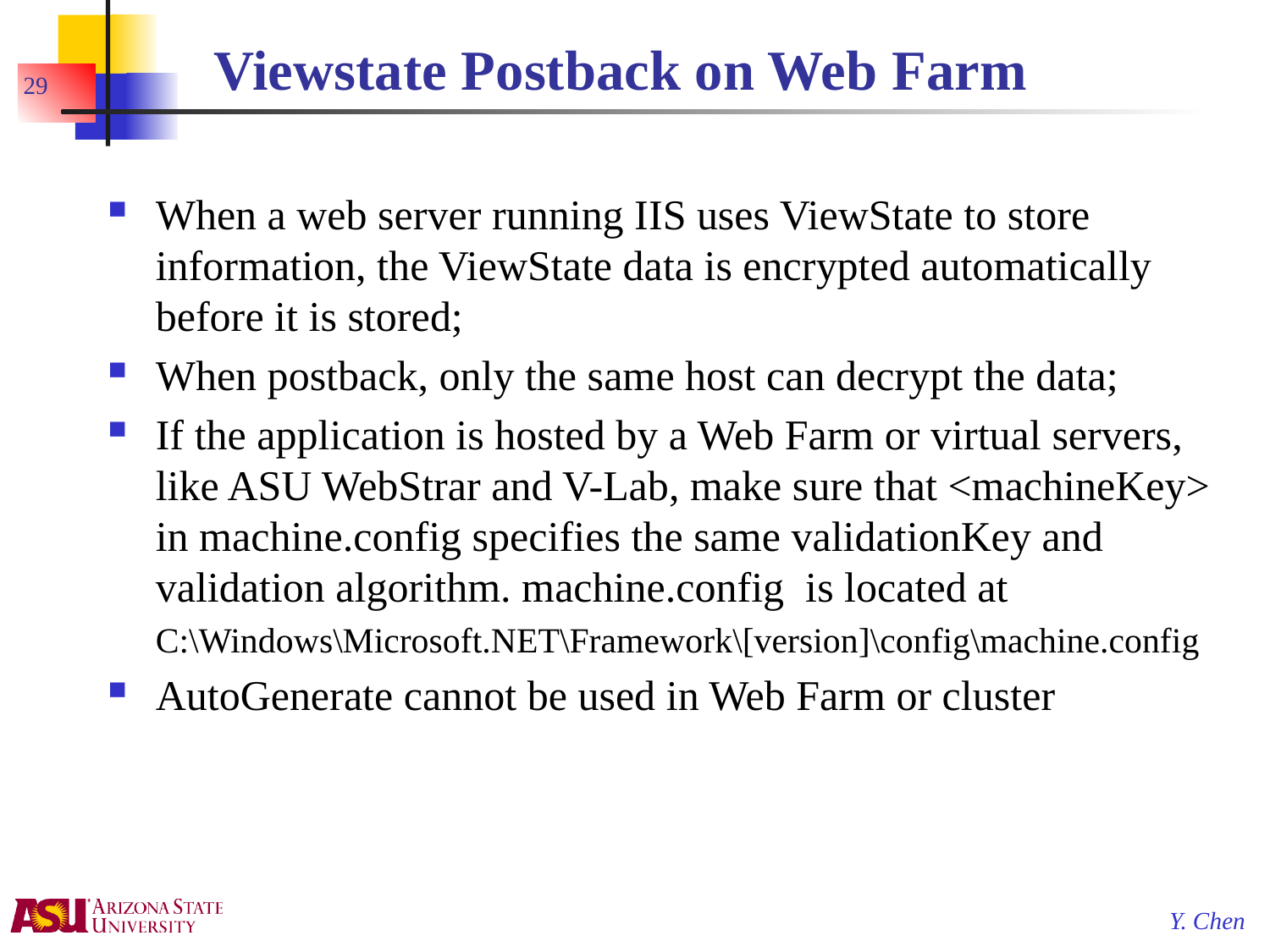

# Viewstate Postback on Web Farm
29
When a web server running IIS uses ViewState to store information, the ViewState data is encrypted automatically before it is stored;
When postback, only the same host can decrypt the data;
If the application is hosted by a Web Farm or virtual servers, like ASU WebStrar and V-Lab, make sure that <machineKey> in machine.config specifies the same validationKey and validation algorithm. machine.config  is located at
C:\Windows\Microsoft.NET\Framework\[version]\config\machine.config
AutoGenerate cannot be used in Web Farm or cluster